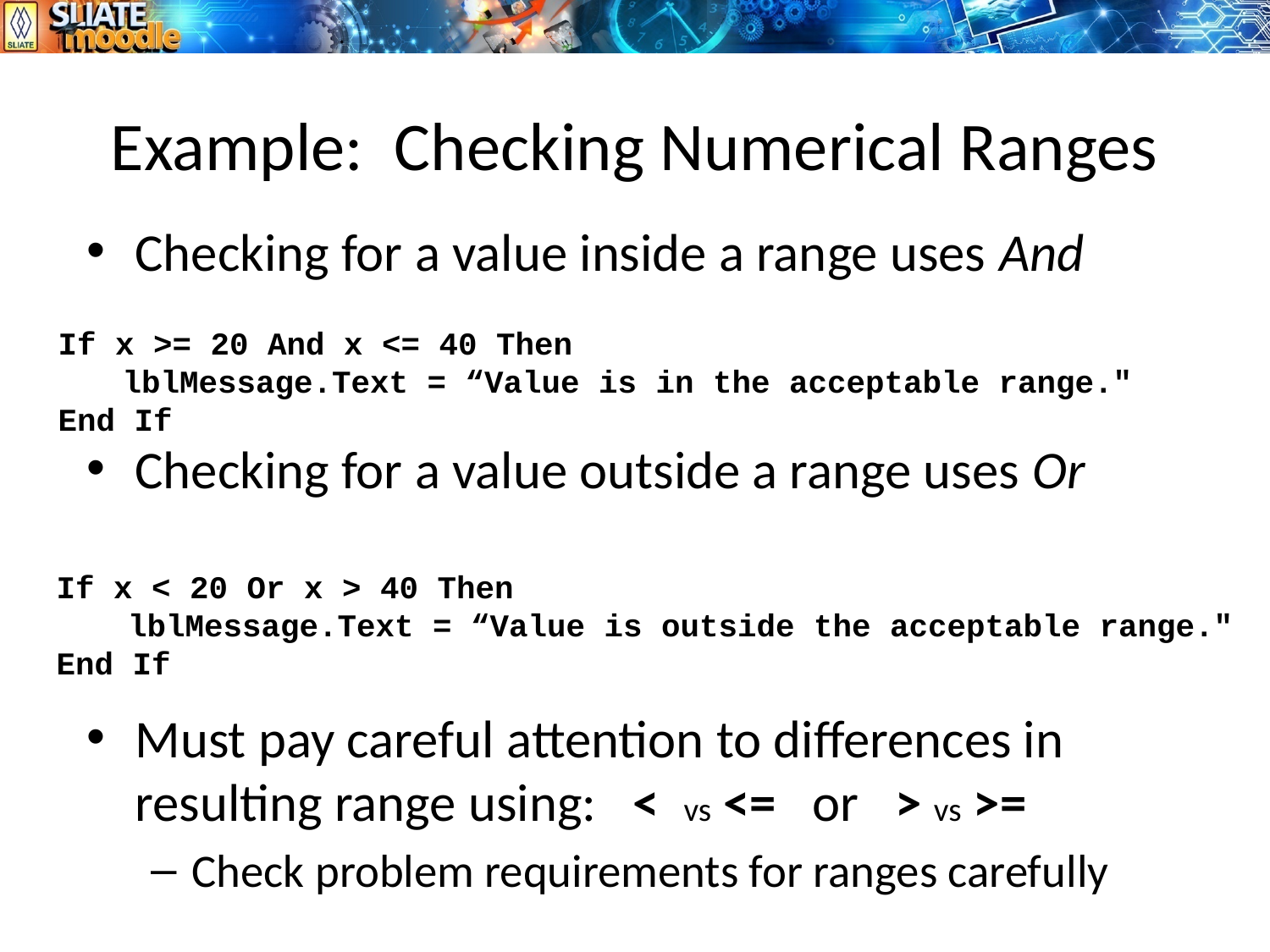

# Example:  Checking Numerical Ranges
Checking for a value inside a range uses And
Checking for a value outside a range uses Or

Must pay careful attention to differences in resulting range using:   <  vs <=   or   > vs >=
Check problem requirements for ranges carefully
If x >= 20 And x <= 40 Then
	lblMessage.Text = “Value is in the acceptable range."
End If
If x < 20 Or x > 40 Then
	lblMessage.Text = “Value is outside the acceptable range."
End If